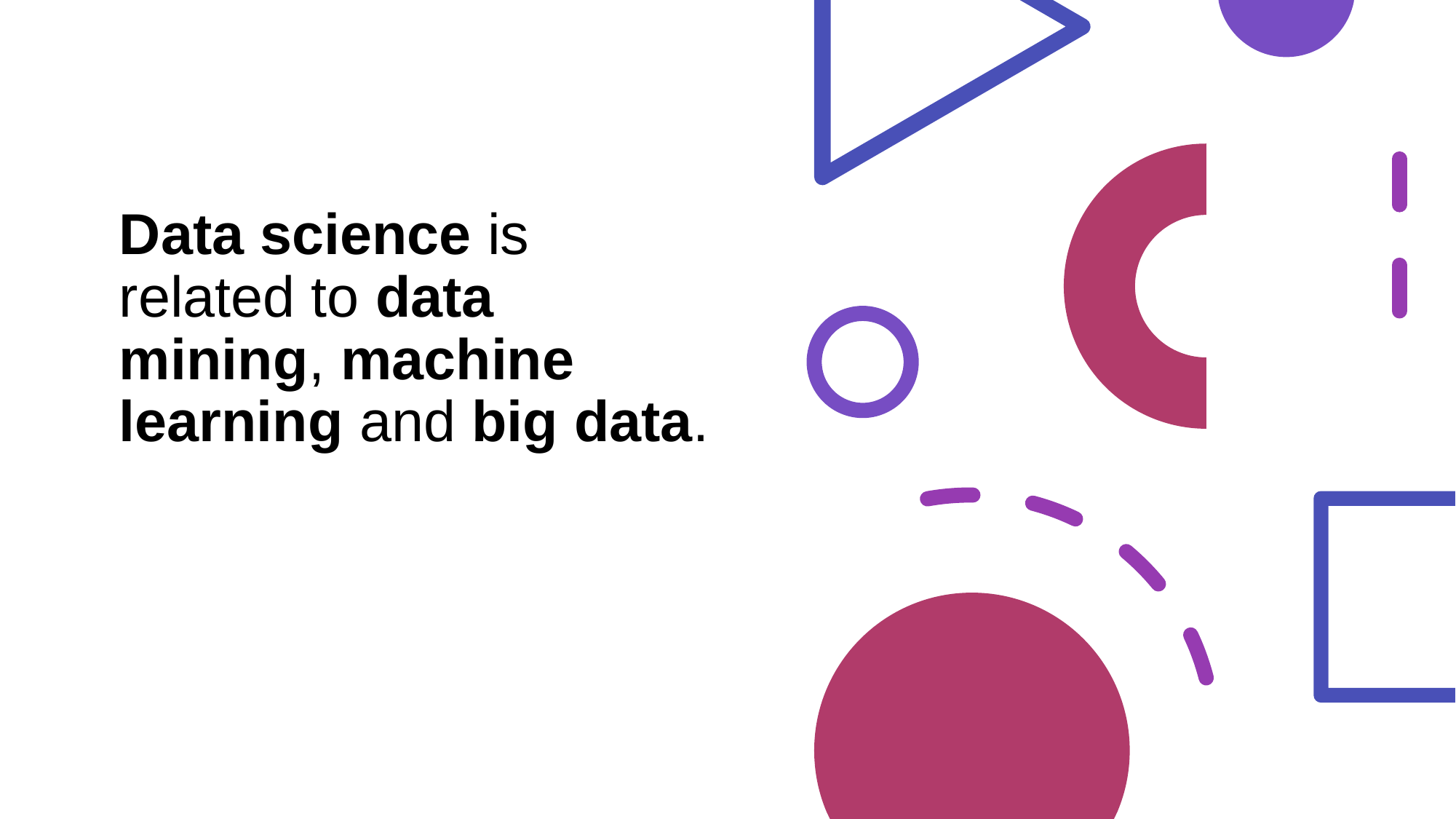

Data science is related to data mining, machine learning and big data.